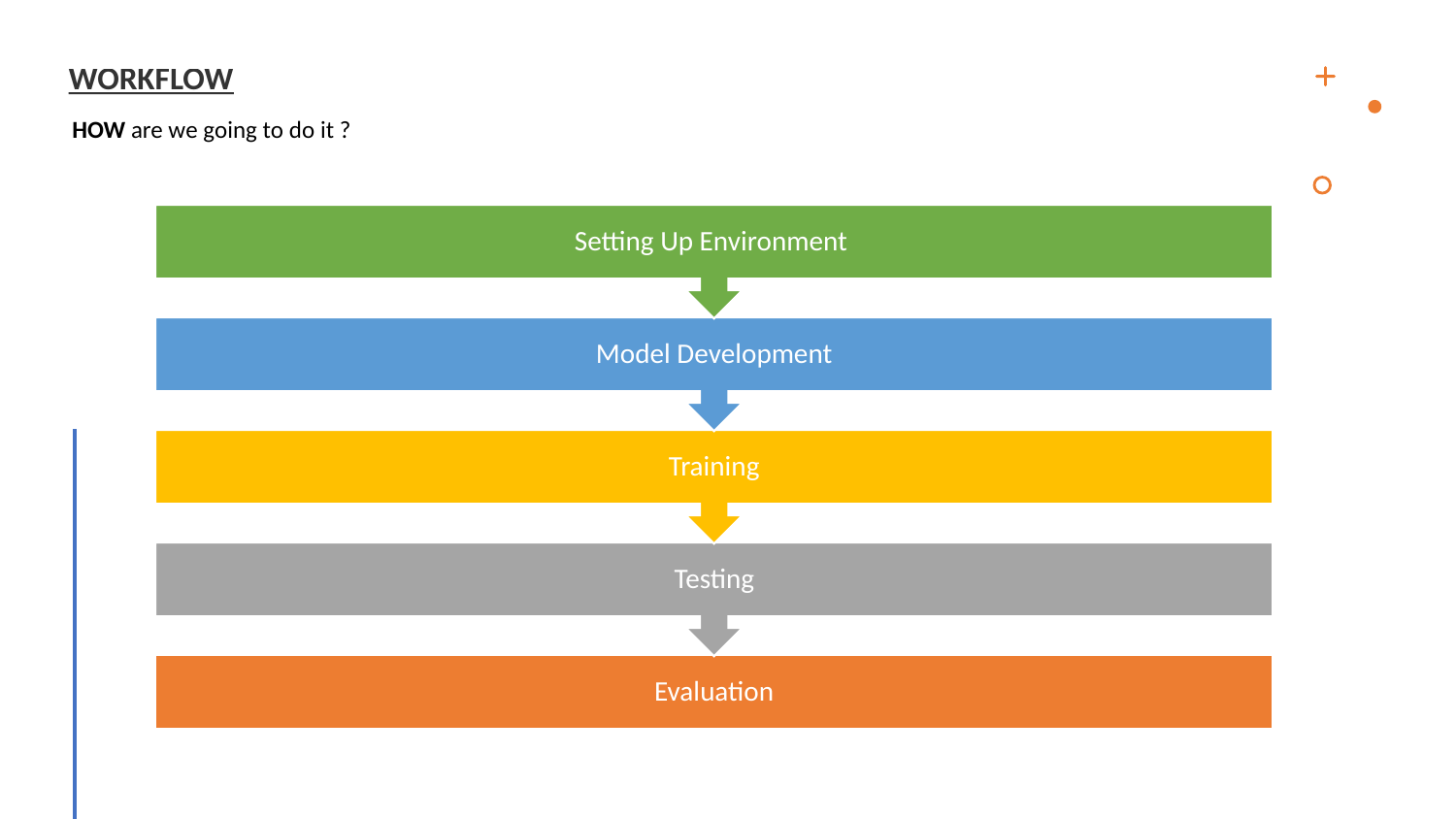

# WORKFLOW

HOW are we going to do it ?
Evaluation
Testing
Training
Model Development
Setting Up Environment